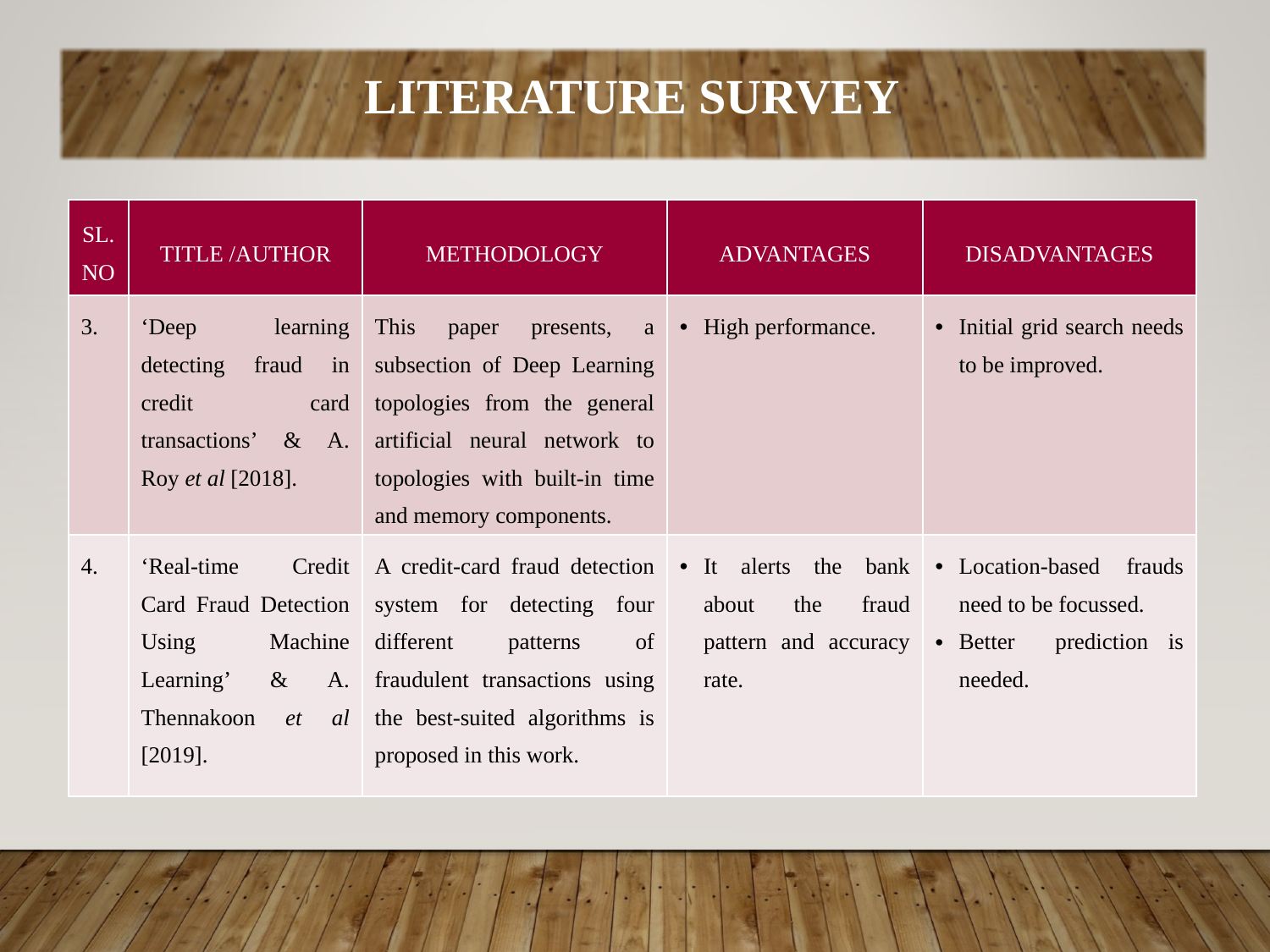

LITERATURE SURVEY
| SL. NO | TITLE /AUTHOR | METHODOLOGY | ADVANTAGES | DISADVANTAGES |
| --- | --- | --- | --- | --- |
| 3. | ‘Deep learning detecting fraud in credit card transactions’ & A. Roy et al [2018]. | This paper presents, a subsection of Deep Learning topologies from the general artificial neural network to topologies with built-in time and memory components. | High performance. | Initial grid search needs to be improved. |
| 4. | ‘Real-time Credit Card Fraud Detection Using Machine Learning’ & A. Thennakoon et al [2019]. | A credit-card fraud detection system for detecting four different patterns of fraudulent transactions using the best-suited algorithms is proposed in this work. | It alerts the bank about the fraud pattern and accuracy rate. | Location-based frauds need to be focussed. Better prediction is needed. |